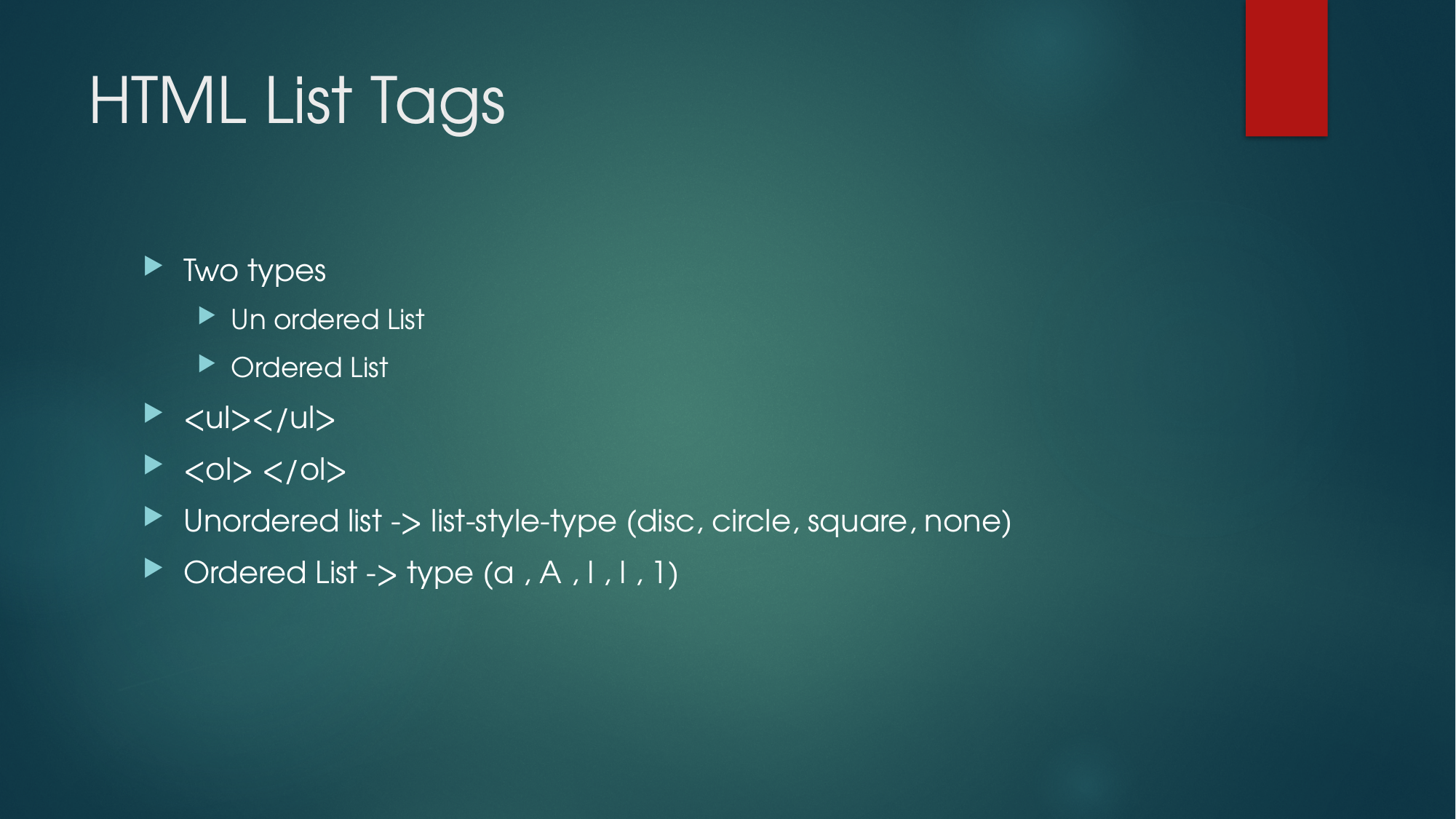

# HTML List Tags
Two types
Un ordered List
Ordered List
<ul></ul>
<ol> </ol>
Unordered list -> list-style-type (disc, circle, square, none)
Ordered List -> type (a , A , I , I , 1)